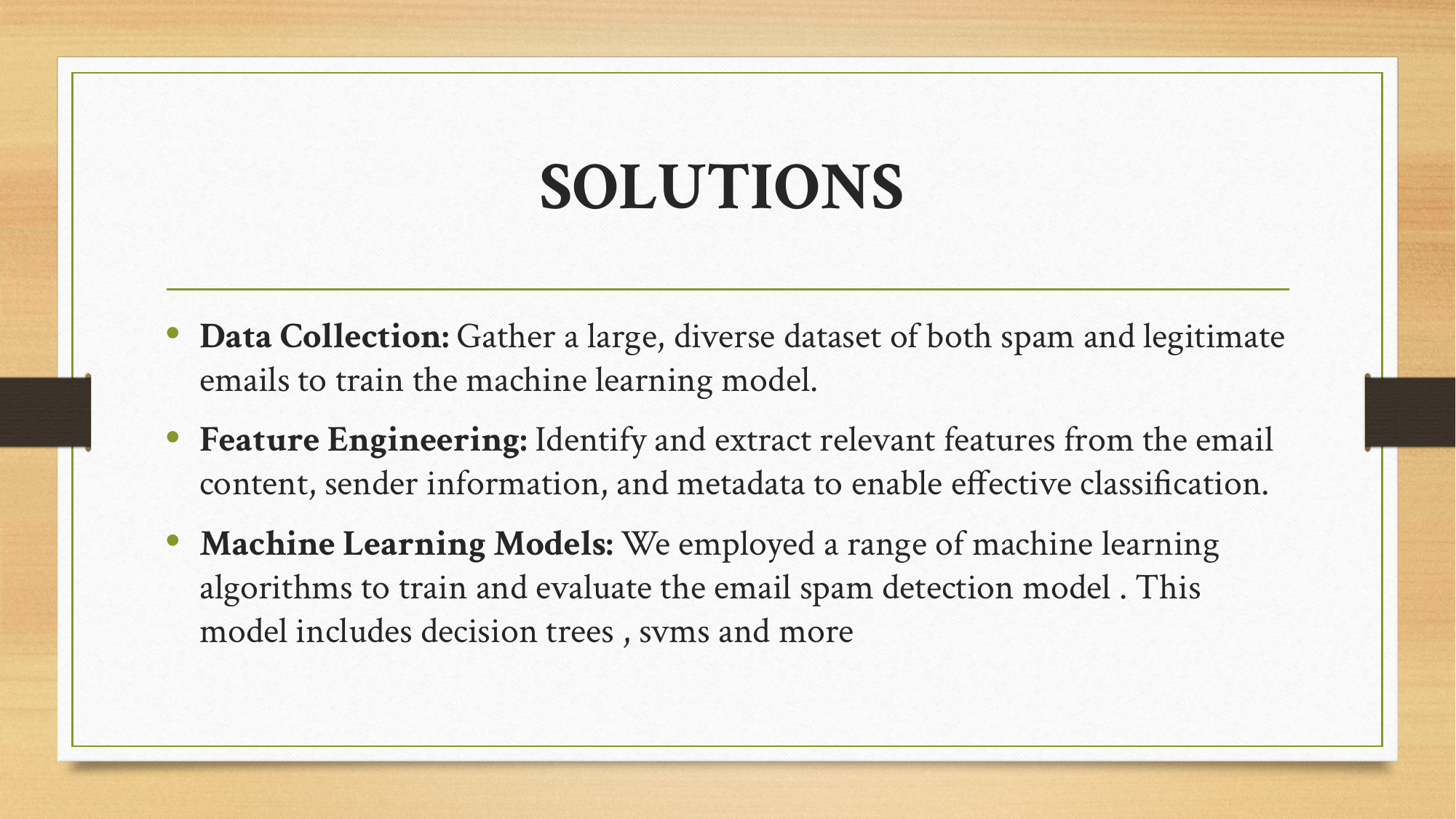

# SOLUTIONS
Data Collection: Gather a large, diverse dataset of both spam and legitimate emails to train the machine learning model.
Feature Engineering: Identify and extract relevant features from the email content, sender information, and metadata to enable effective classification.
Machine Learning Models: We employed a range of machine learning algorithms to train and evaluate the email spam detection model . This model includes decision trees , svms and more